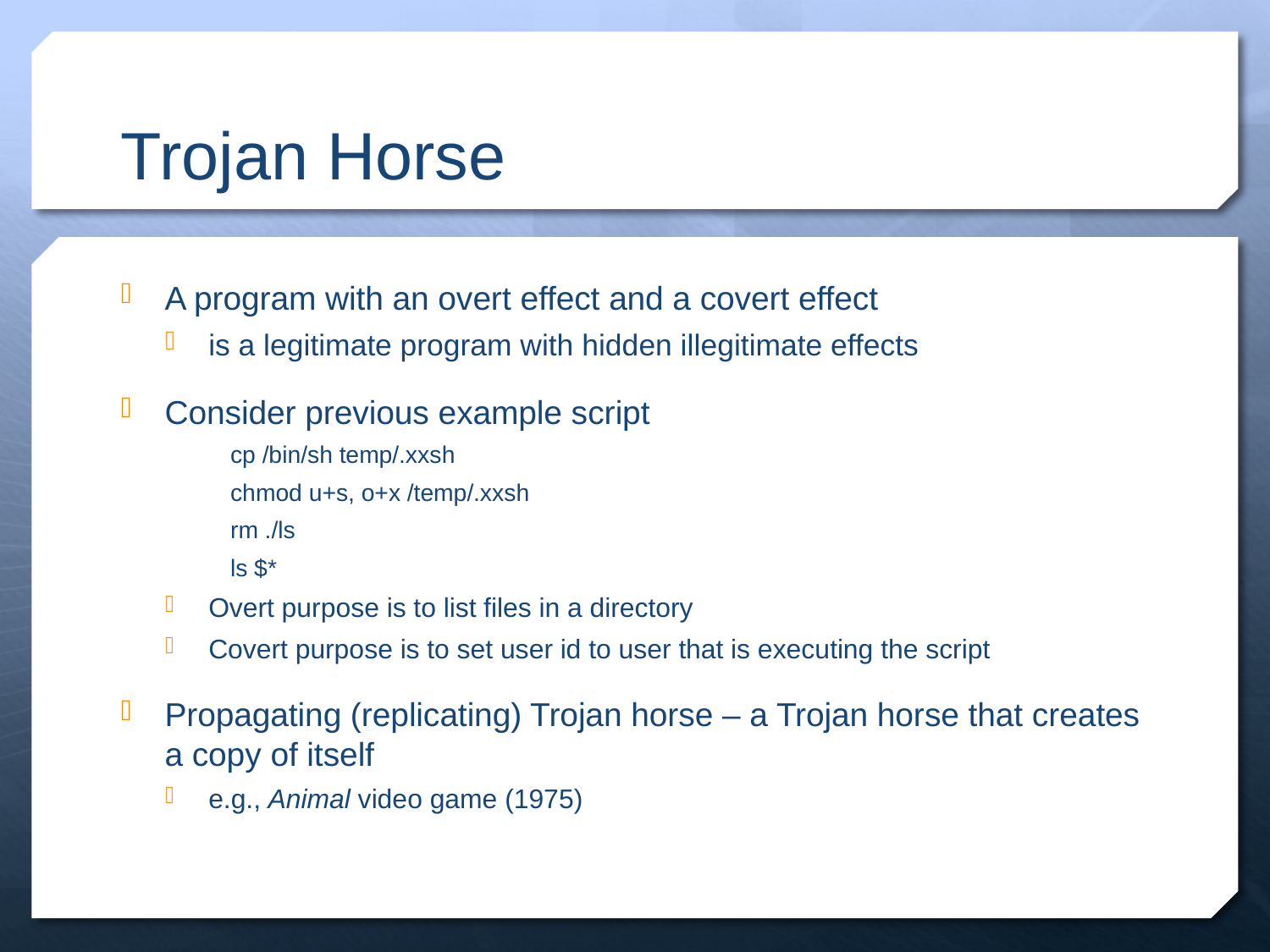

# Trojan Horse
A program with an overt effect and a covert effect
is a legitimate program with hidden illegitimate effects
Consider previous example script
cp /bin/sh temp/.xxsh
chmod u+s, o+x /temp/.xxsh
rm ./ls
ls $*
Overt purpose is to list files in a directory
Covert purpose is to set user id to user that is executing the script
Propagating (replicating) Trojan horse – a Trojan horse that creates a copy of itself
e.g., Animal video game (1975)